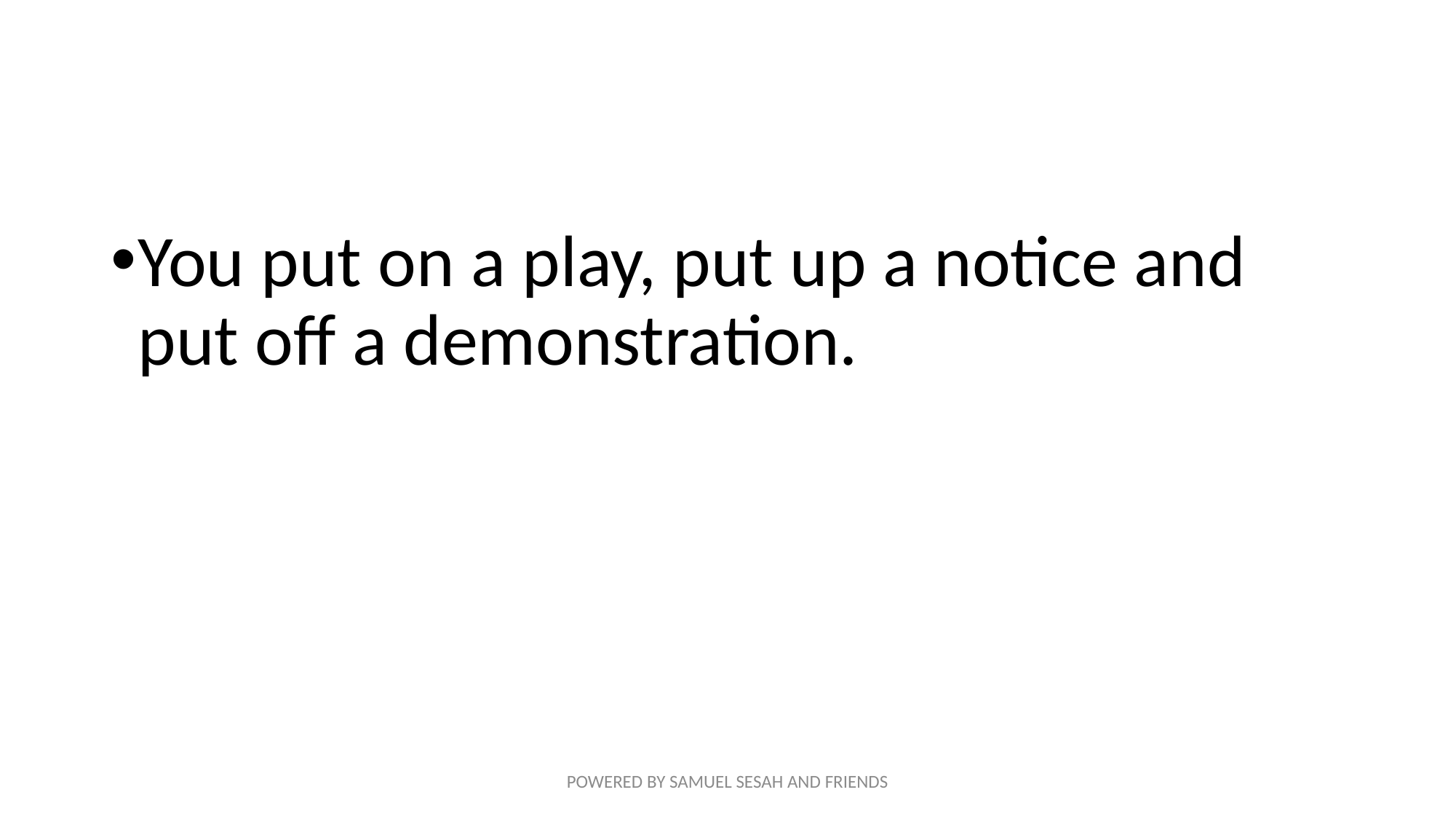

#
You put on a play, put up a notice and put off a demonstration.
POWERED BY SAMUEL SESAH AND FRIENDS